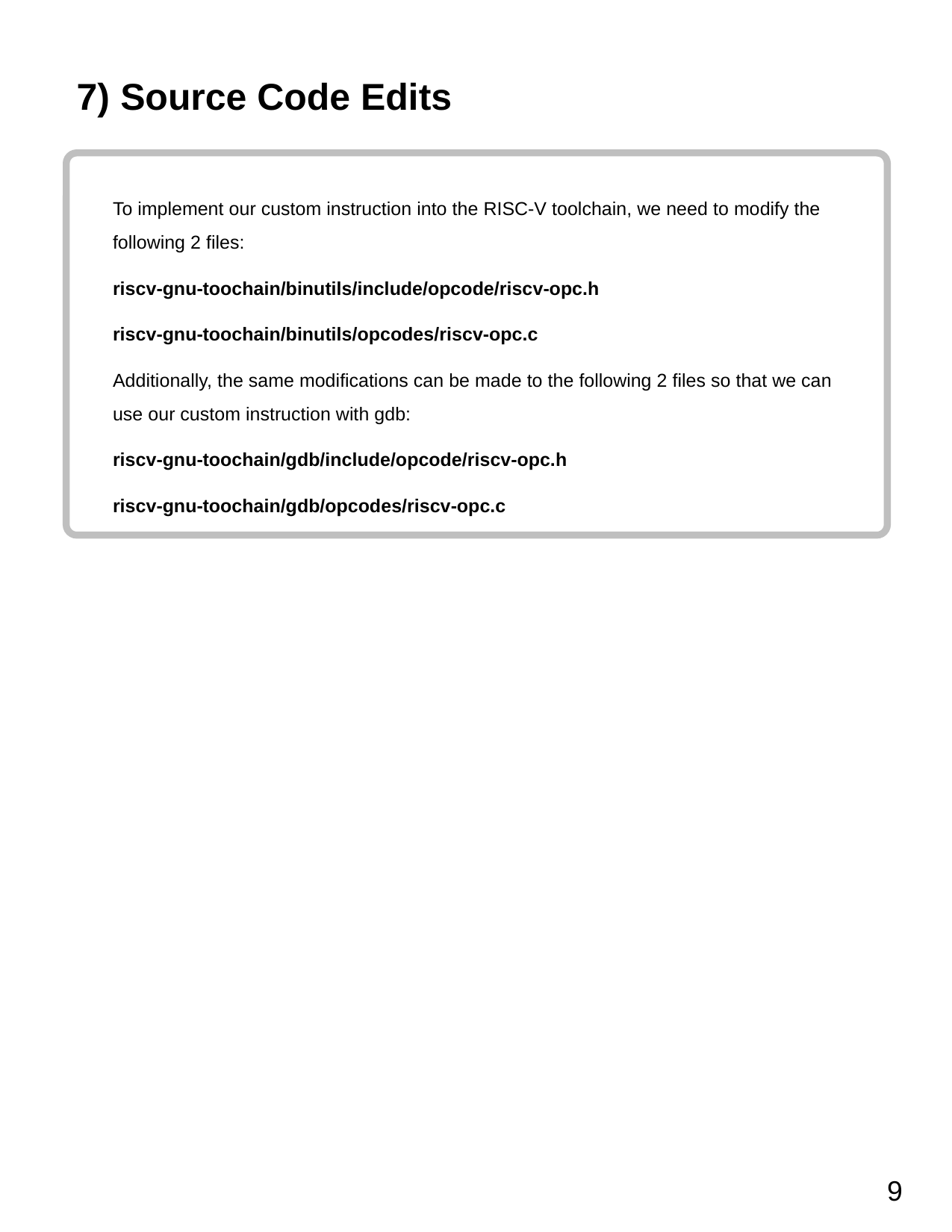

# 7) Source Code Edits

To implement our custom instruction into the RISC-V toolchain, we need to modify the following 2 files:
riscv-gnu-toochain/binutils/include/opcode/riscv-opc.h
riscv-gnu-toochain/binutils/opcodes/riscv-opc.c
Additionally, the same modifications can be made to the following 2 files so that we can use our custom instruction with gdb:
riscv-gnu-toochain/gdb/include/opcode/riscv-opc.h
riscv-gnu-toochain/gdb/opcodes/riscv-opc.c

9